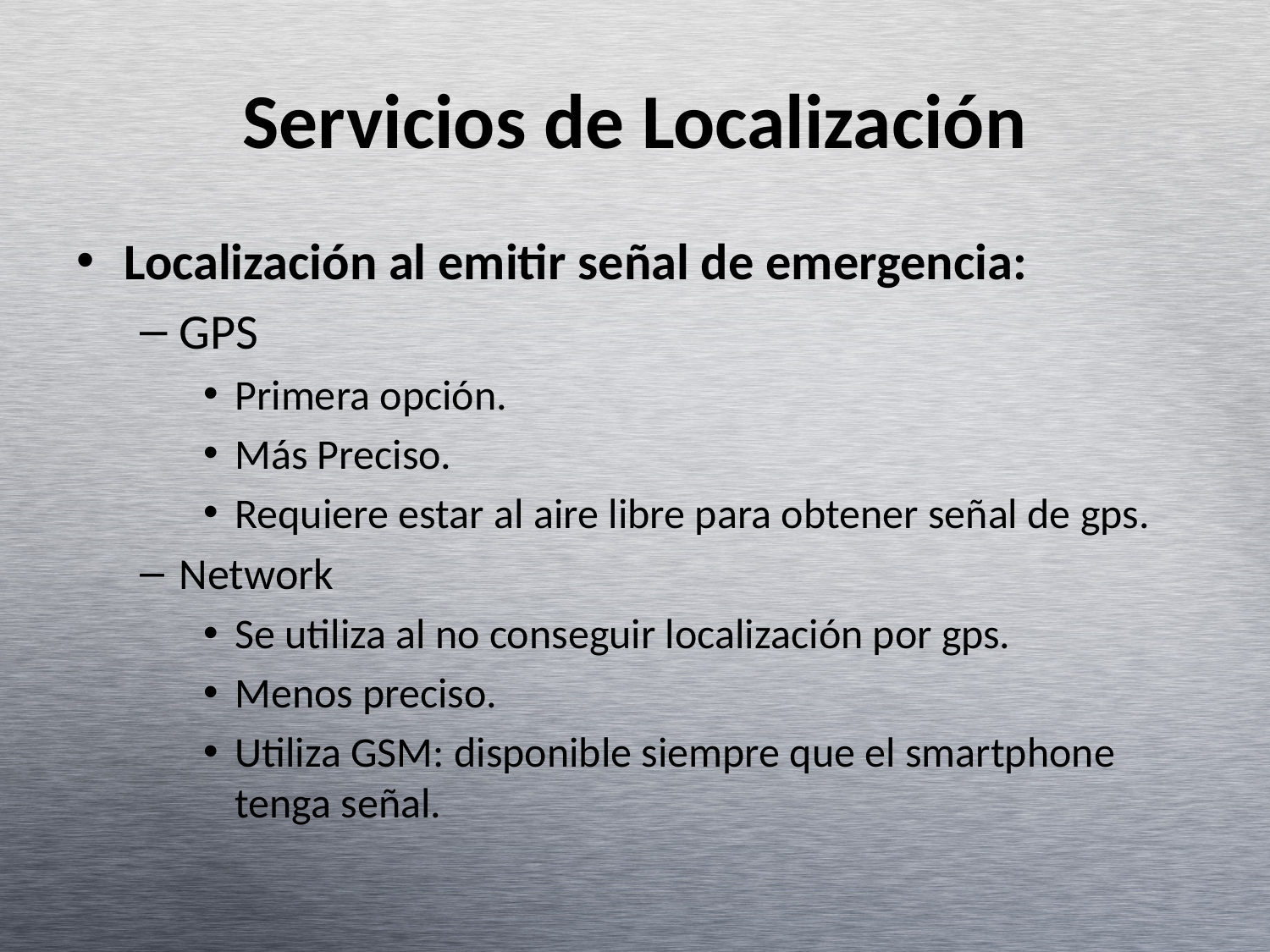

# Servicios de Localización
Localización al emitir señal de emergencia:
GPS
Primera opción.
Más Preciso.
Requiere estar al aire libre para obtener señal de gps.
Network
Se utiliza al no conseguir localización por gps.
Menos preciso.
Utiliza GSM: disponible siempre que el smartphone tenga señal.